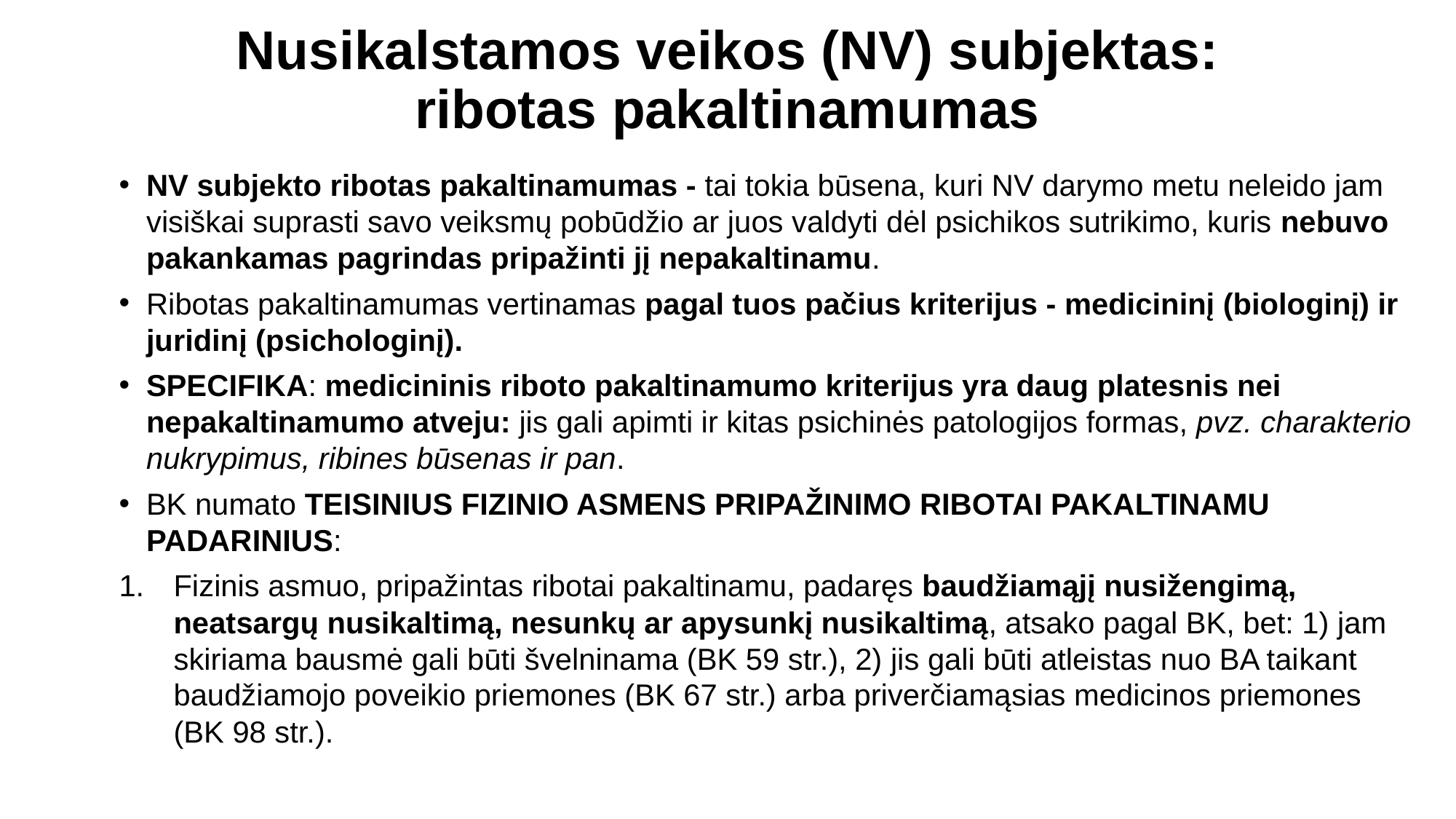

# Nusikalstamos veikos (NV) subjektas: ribotas pakaltinamumas
NV subjekto ribotas pakaltinamumas - tai tokia būsena, kuri NV darymo metu ne­leido jam visiškai suprasti savo veiksmų pobūdžio ar juos valdyti dėl psichikos sutrikimo, kuris nebuvo pakankamas pagrindas pripažinti jį nepakaltinamu.
Ribotas pakaltinamumas vertinamas pagal tuos pačius kriterijus - medici­ninį (biologinį) ir juridinį (psichologinį).
SPECIFIKA: medicininis riboto pakaltinamumo kri­terijus yra daug platesnis nei nepakaltinamumo atveju: jis gali apim­ti ir kitas psichinės patologijos formas, pvz. charakterio nukrypimus, ribines būsenas ir pan.
BK numato TEISINIUS FIZINIO ASMENS PRIPAŽINIMO RIBOTAI PAKALTI­NAMU PADARINIUS:
Fizinis asmuo, pripažin­tas ribotai pakaltinamu, padaręs baudžiamąjį nusižengimą, neatsargų nusikaltimą, nesunkų ar apysunkį nusikaltimą, atsako pagal BK, bet: 1) jam skiriama bausmė gali būti švelninama (BK 59 str.), 2) jis gali būti atleistas nuo BA tai­kant baudžiamojo poveikio priemones (BK 67 str.) arba priverčiamą­sias medicinos priemones (BK 98 str.).